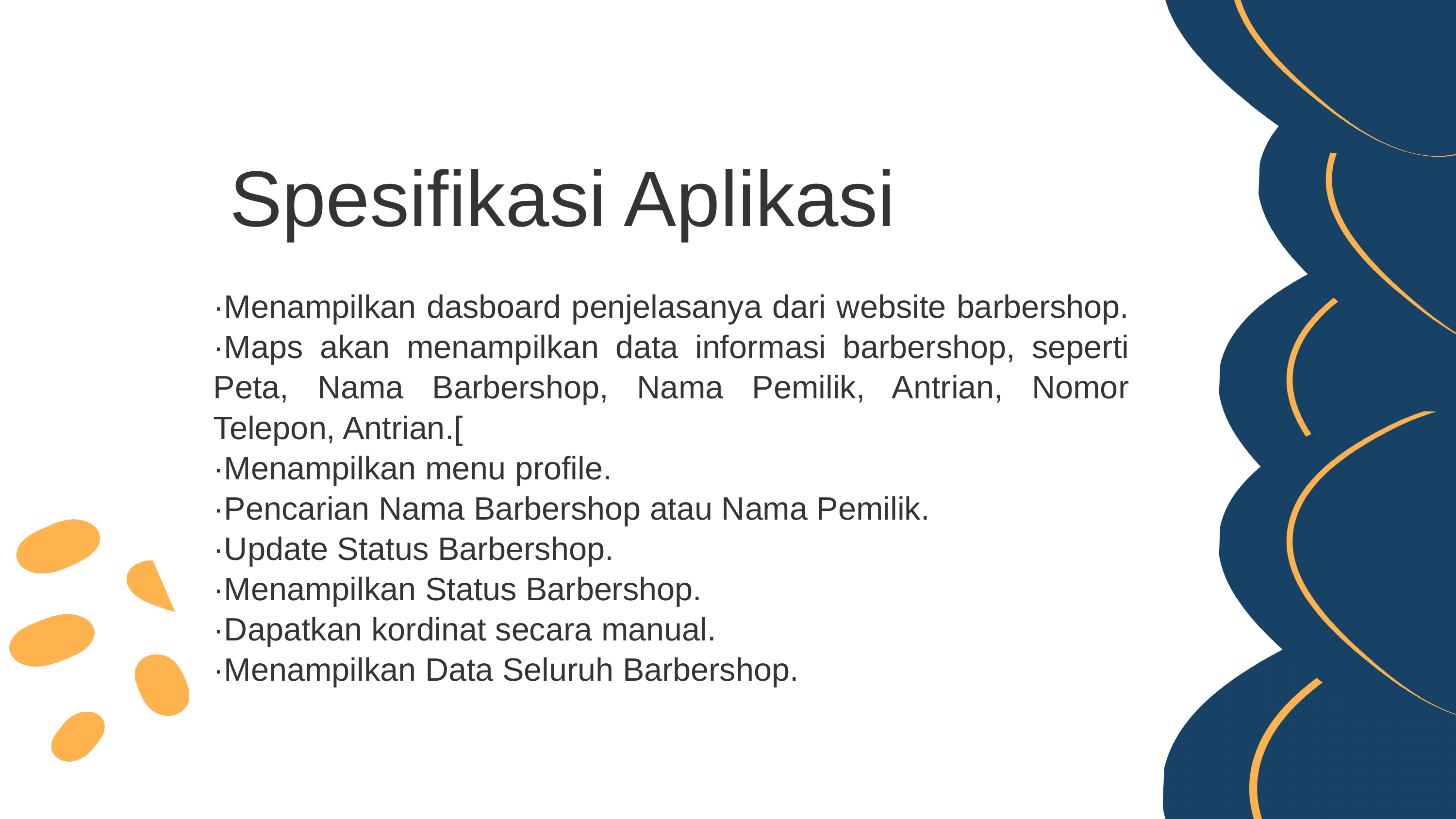

Spesifikasi Aplikasi

·Menampilkan dasboard penjelasanya dari website barbershop.
·Maps akan menampilkan data informasi barbershop, seperti Peta, Nama Barbershop, Nama Pemilik, Antrian, Nomor Telepon, Antrian.[
·Menampilkan menu profile.
·Pencarian Nama Barbershop atau Nama Pemilik.
·Update Status Barbershop.
·Menampilkan Status Barbershop.
·Dapatkan kordinat secara manual.
·Menampilkan Data Seluruh Barbershop.